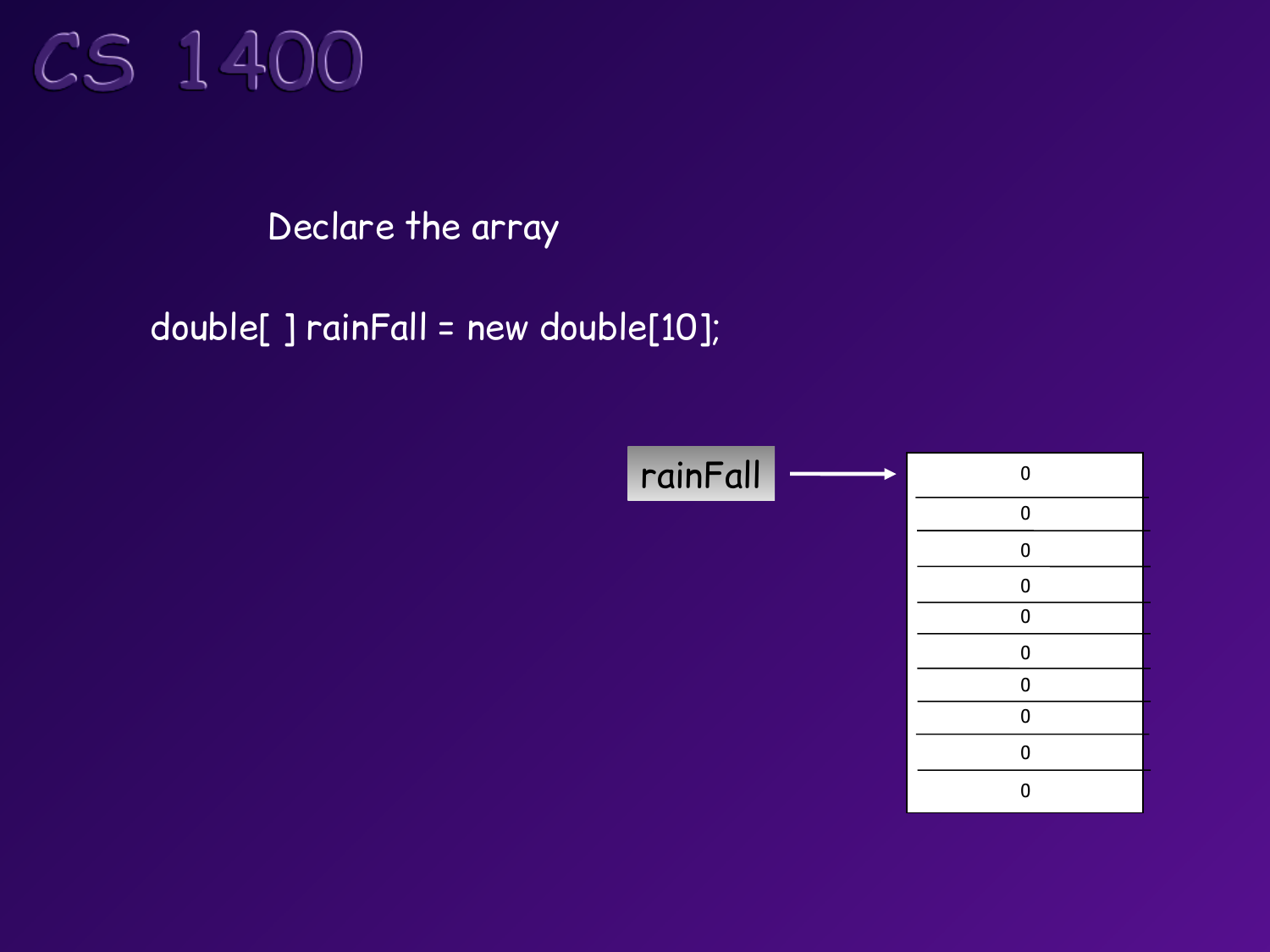

Declare the array
double[ ] rainFall = new double[10];
rainFall

0
0

0

0
0

0
0

0

0

0